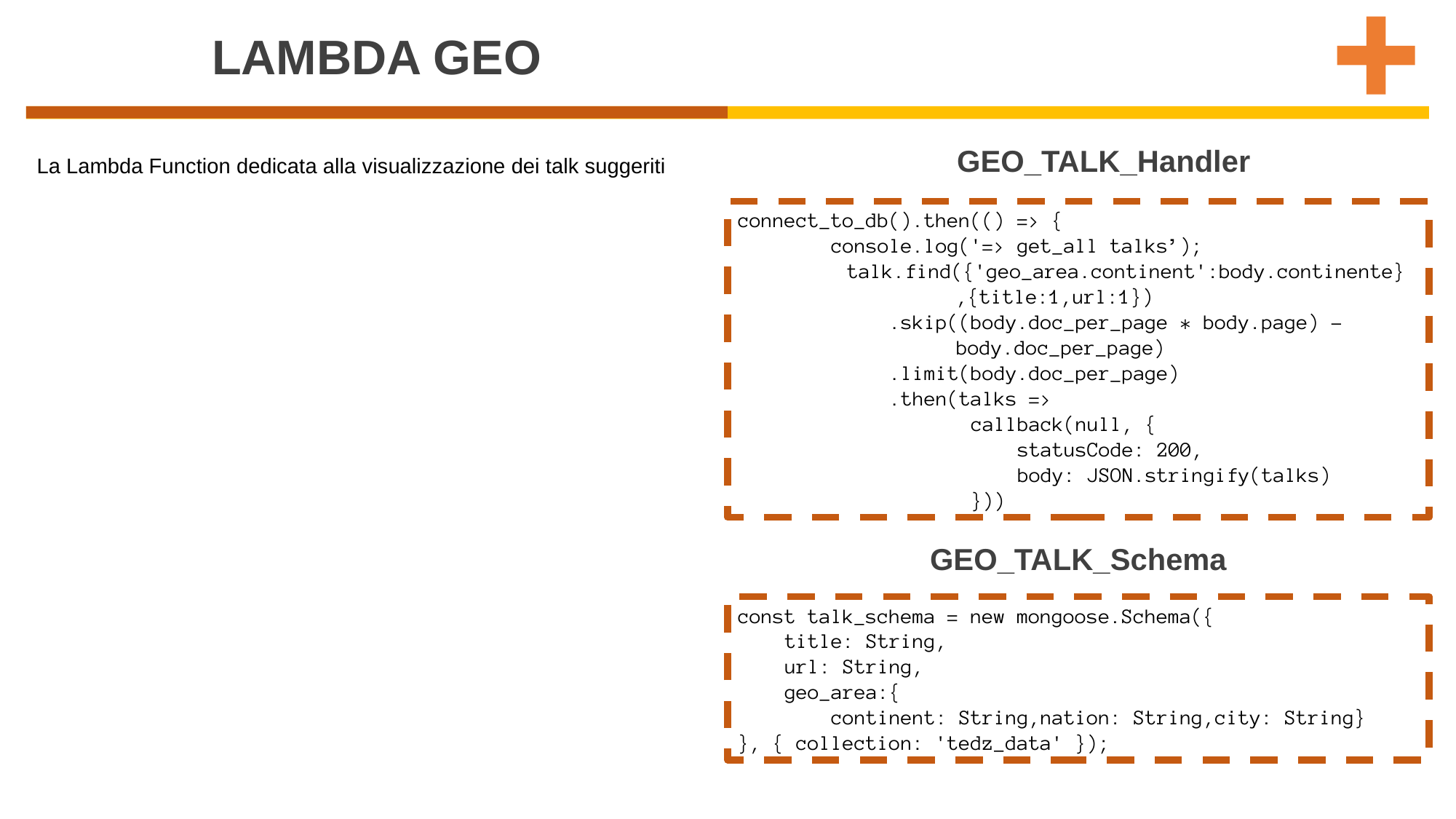

LAMBDA GEO

GEO_TALK_Handler
La Lambda Function dedicata alla visualizzazione dei talk suggeriti
connect_to_db().then(() => {
        console.log('=> get_all talks’);
	talk.find({'geo_area.continent':body.continente} 		,{title:1,url:1})
             .skip((body.doc_per_page * body.page) - 			body.doc_per_page)
             .limit(body.doc_per_page)
             .then(talks =>
                    callback(null, {
                        statusCode: 200,
                        body: JSON.stringify(talks)
                    }))
GEO_TALK_Schema
const talk_schema = new mongoose.Schema({
    title: String,
    url: String,
    geo_area:{
        continent: String,nation: String,city: String}
}, { collection: 'tedz_data' });